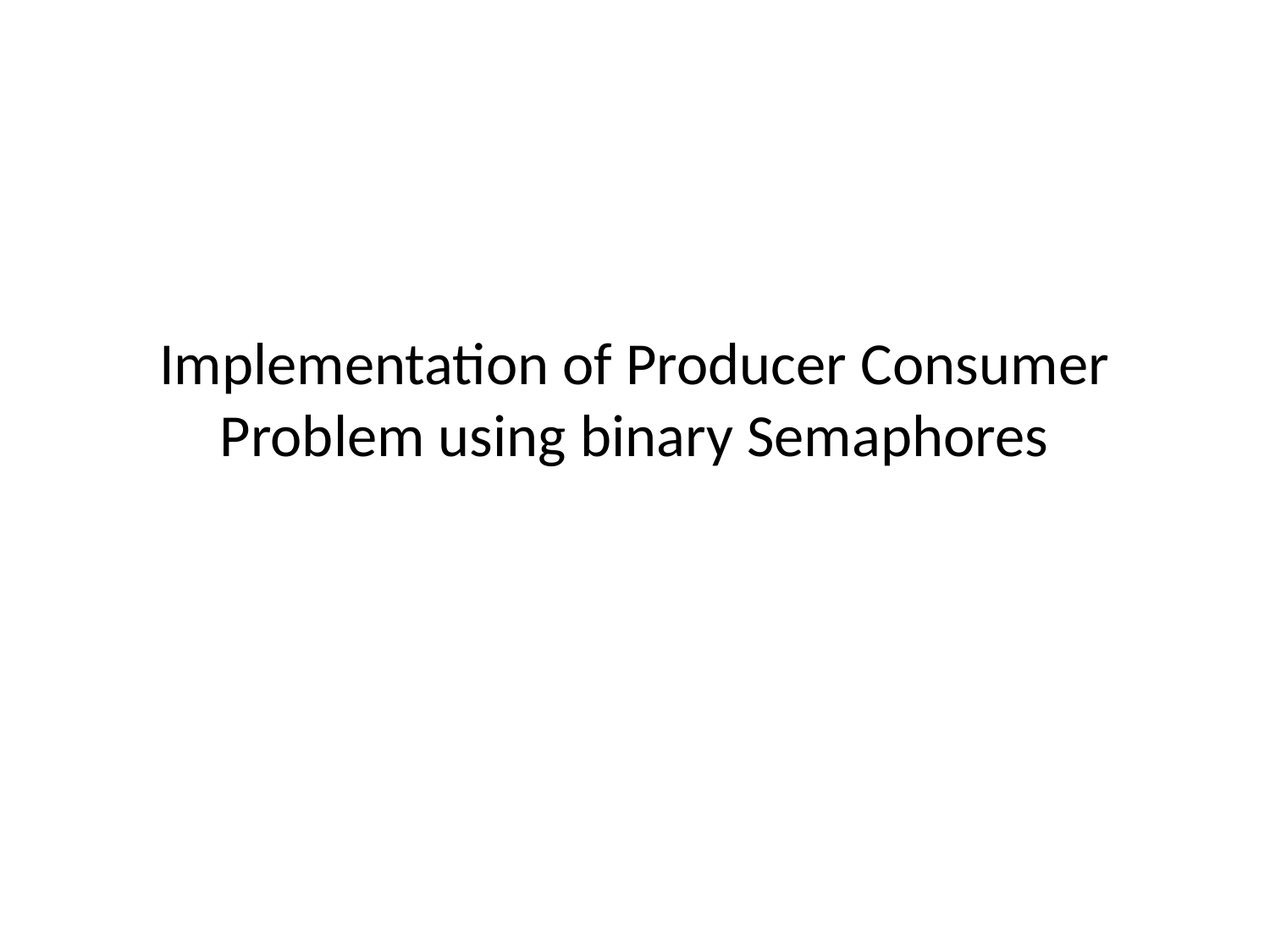

# Implementation of Producer Consumer Problem using binary Semaphores